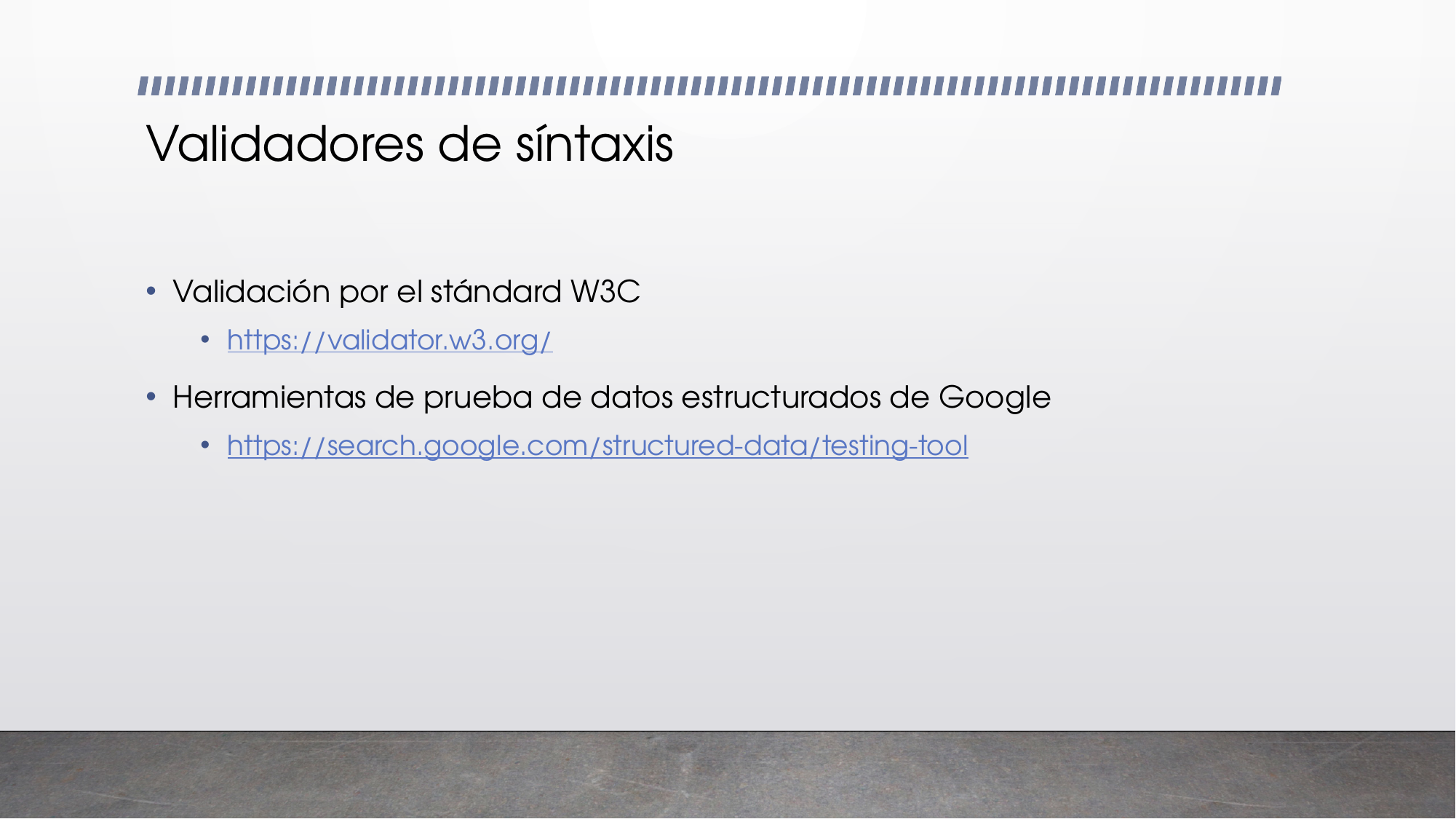

# Validadores de síntaxis
Validación por el stándard W3C
https://validator.w3.org/
Herramientas de prueba de datos estructurados de Google
https://search.google.com/structured-data/testing-tool